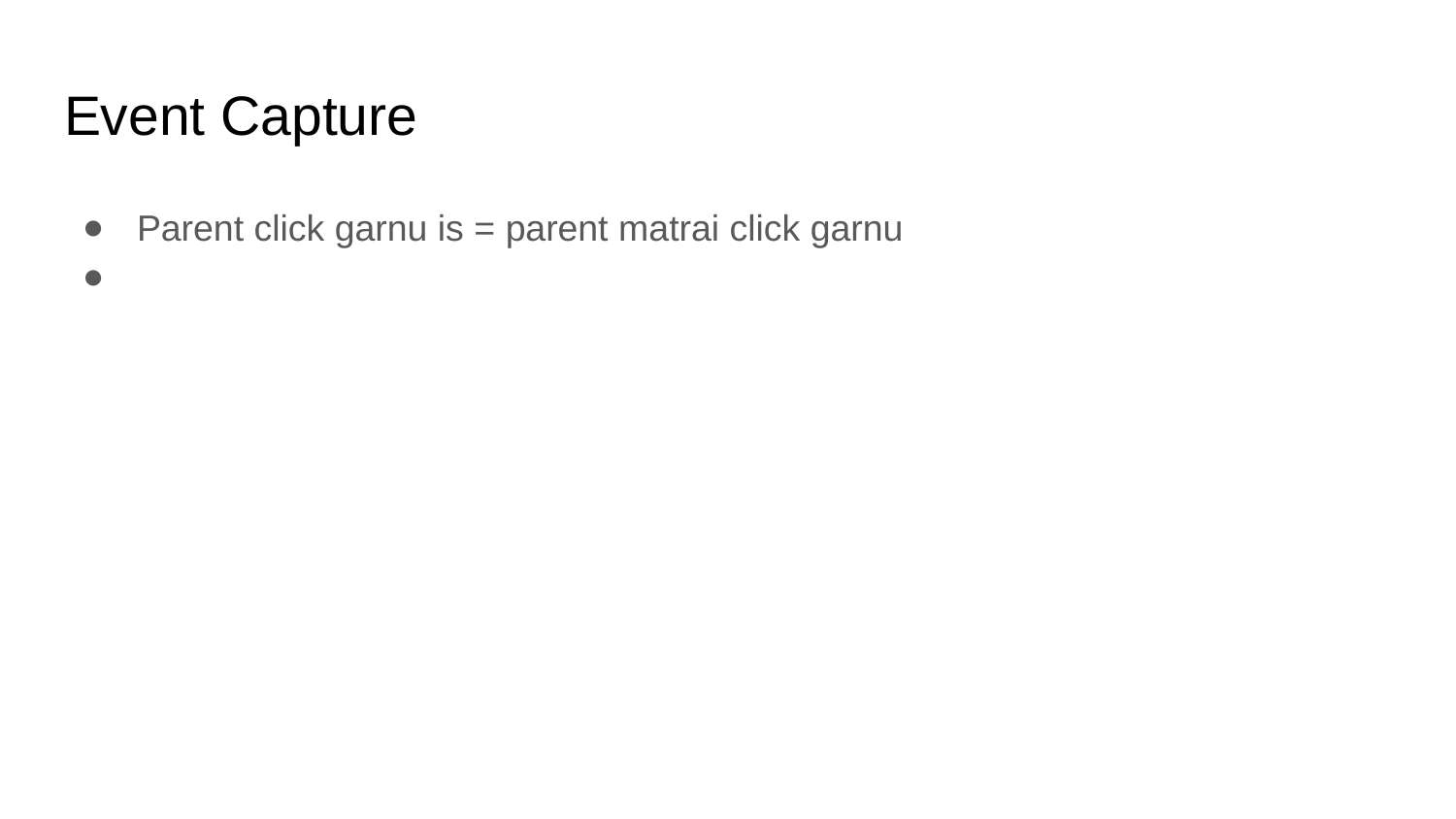

# Event Capture
Parent click garnu is = parent matrai click garnu